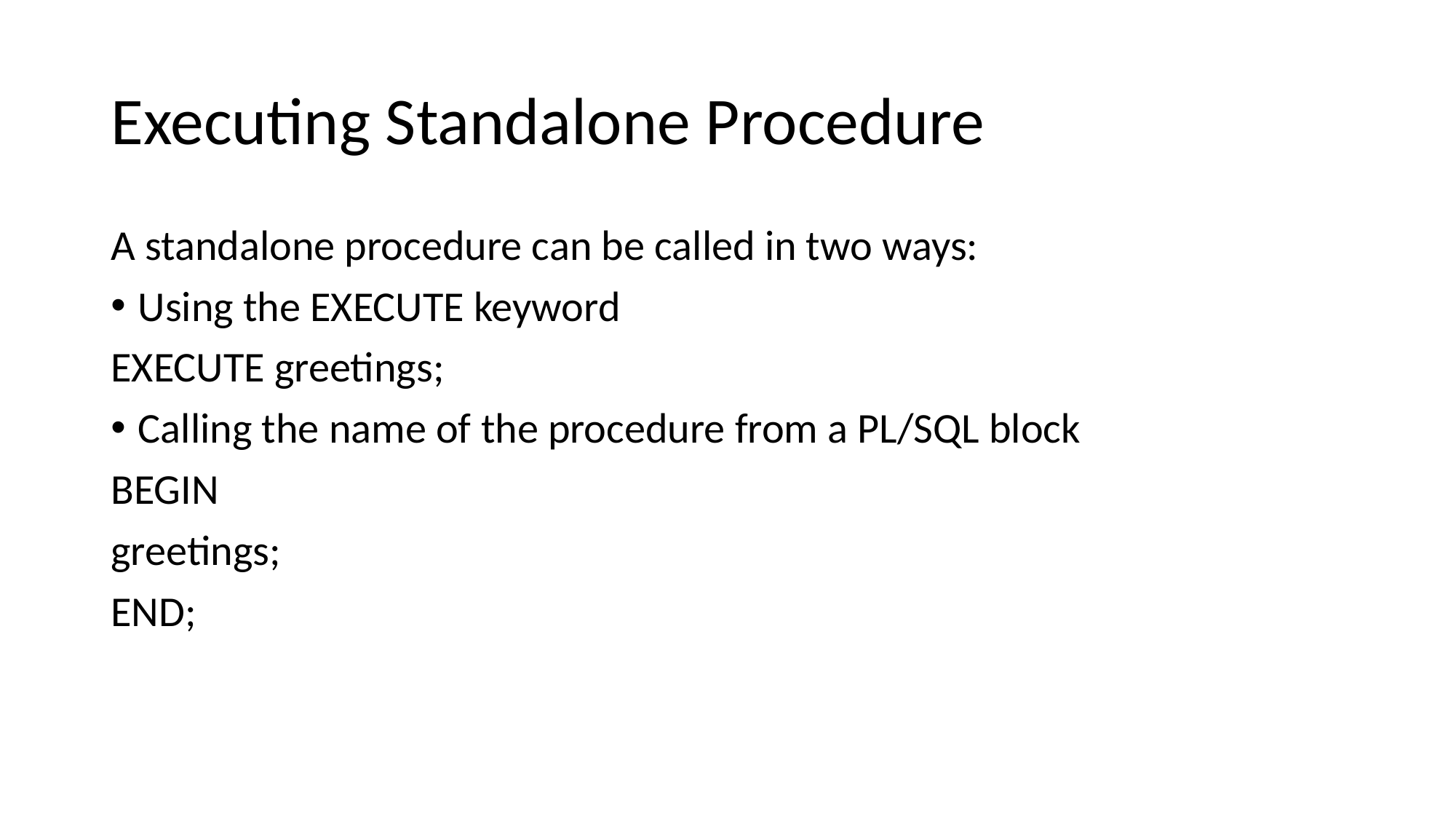

# Executing Standalone Procedure
A standalone procedure can be called in two ways:
Using the EXECUTE keyword
EXECUTE greetings;
Calling the name of the procedure from a PL/SQL block
BEGIN
greetings;
END;